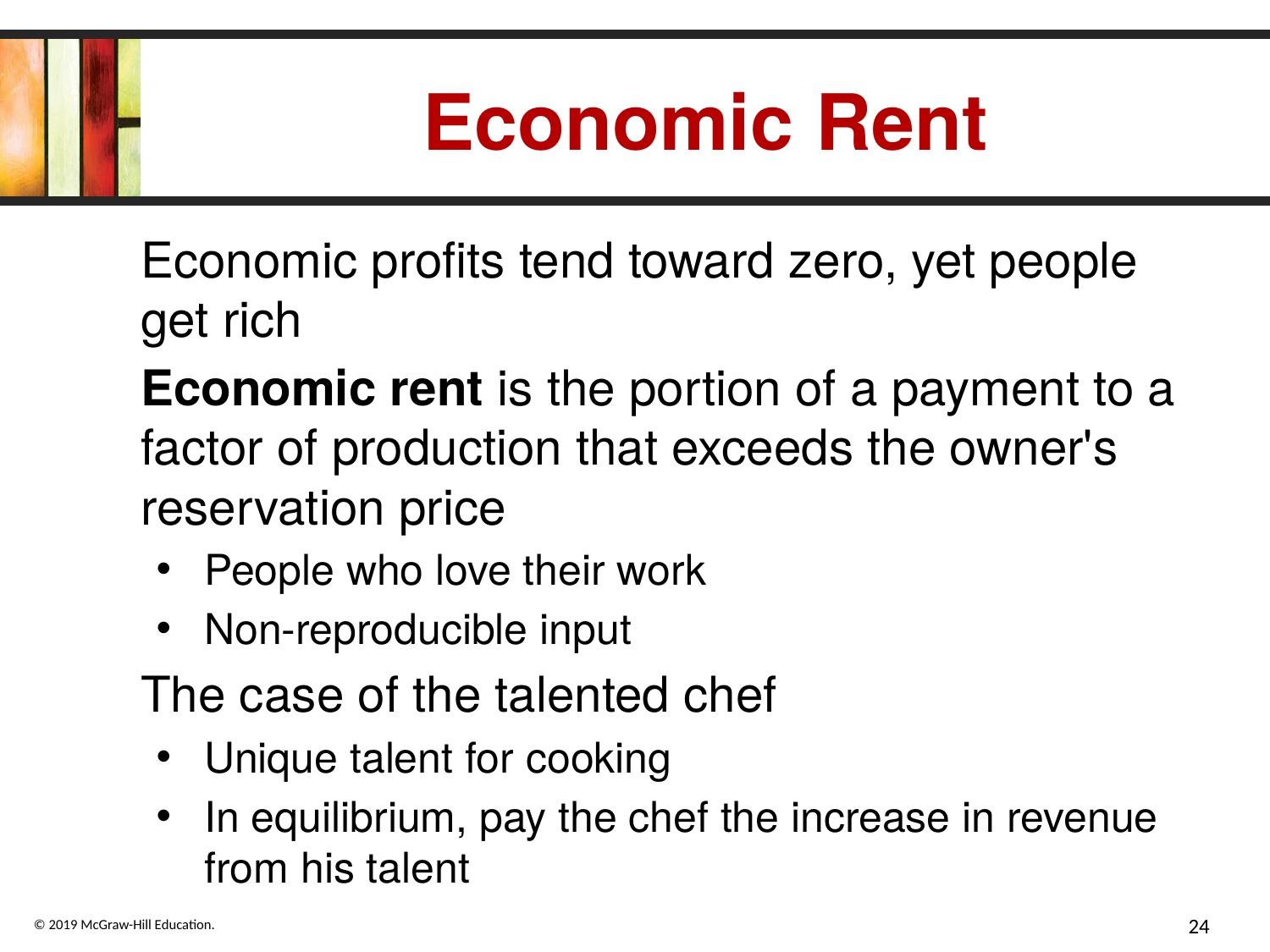

# Economic Rent
Economic profits tend toward zero, yet people get rich
Economic rent is the portion of a payment to a factor of production that exceeds the owner's reservation price
People who love their work
Non-reproducible input
The case of the talented chef
Unique talent for cooking
In equilibrium, pay the chef the increase in revenue from his talent